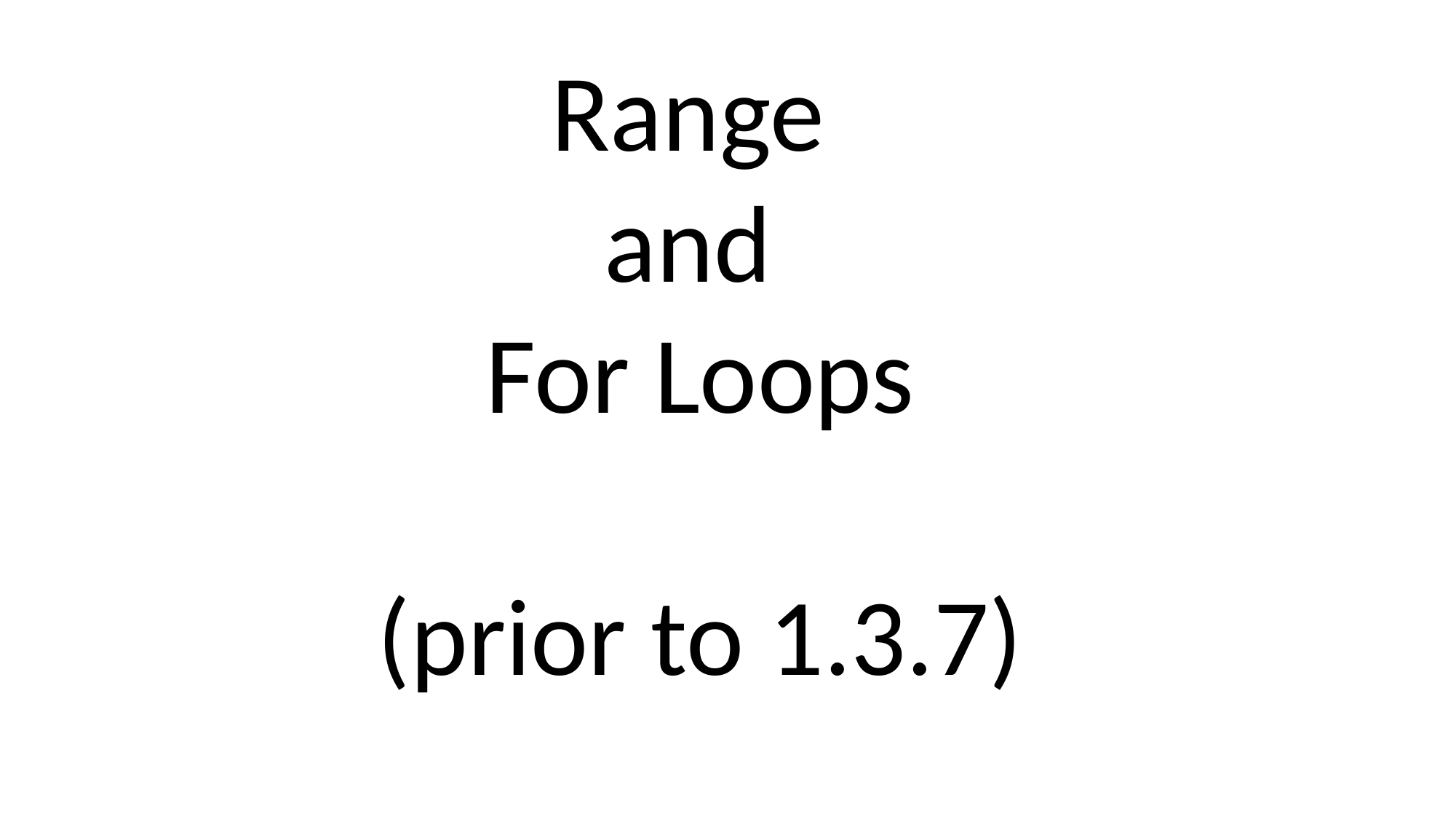

Range
and
For Loops

(prior to 1.3.7)